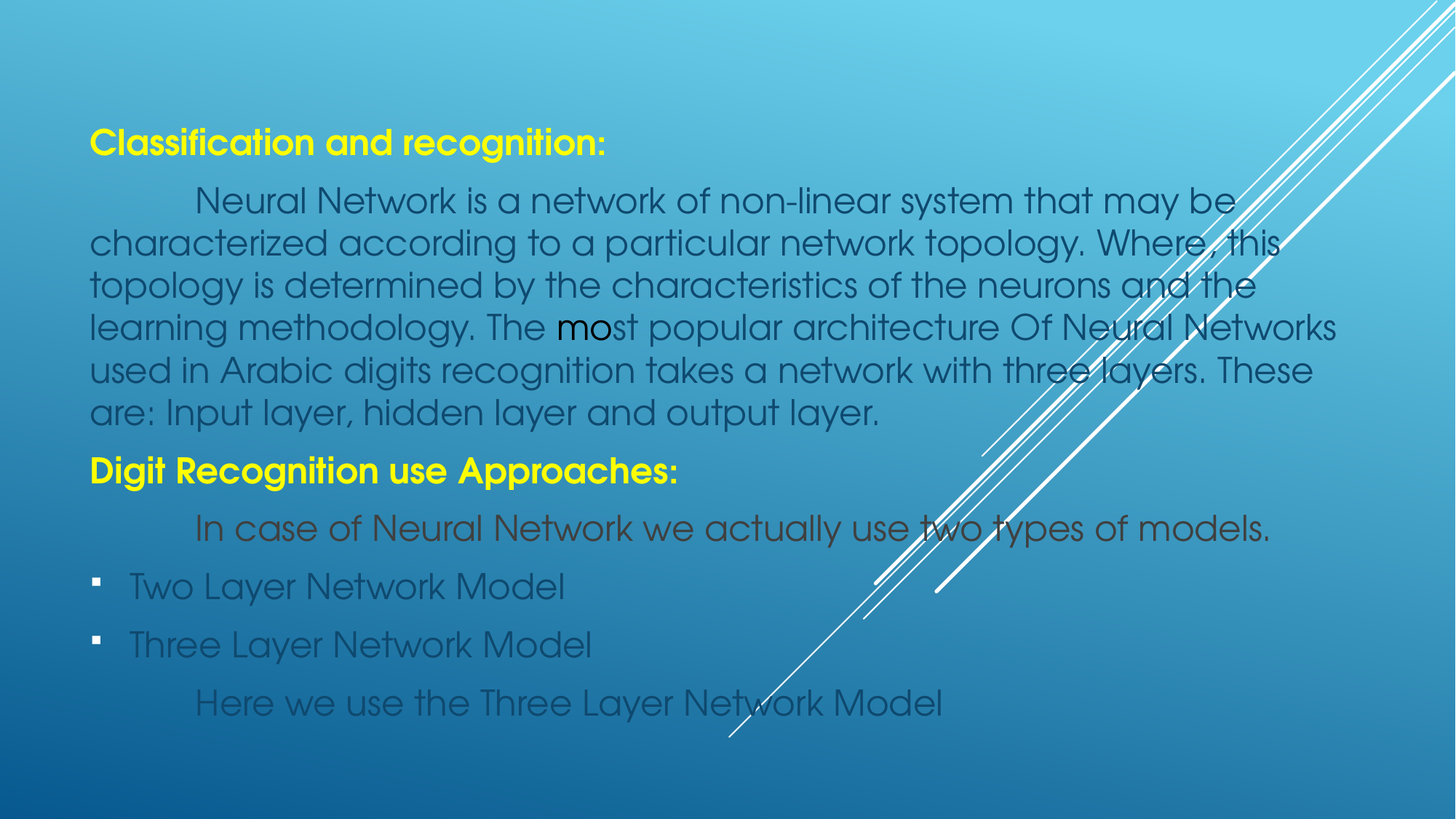

#
Classification and recognition:
	Neural Network is a network of non-linear system that may be characterized according to a particular network topology. Where, this topology is determined by the characteristics of the neurons and the learning methodology. The most popular architecture Of Neural Networks used in Arabic digits recognition takes a network with three layers. These are: Input layer, hidden layer and output layer.
Digit Recognition use Approaches:
	In case of Neural Network we actually use two types of models.
Two Layer Network Model
Three Layer Network Model
	Here we use the Three Layer Network Model